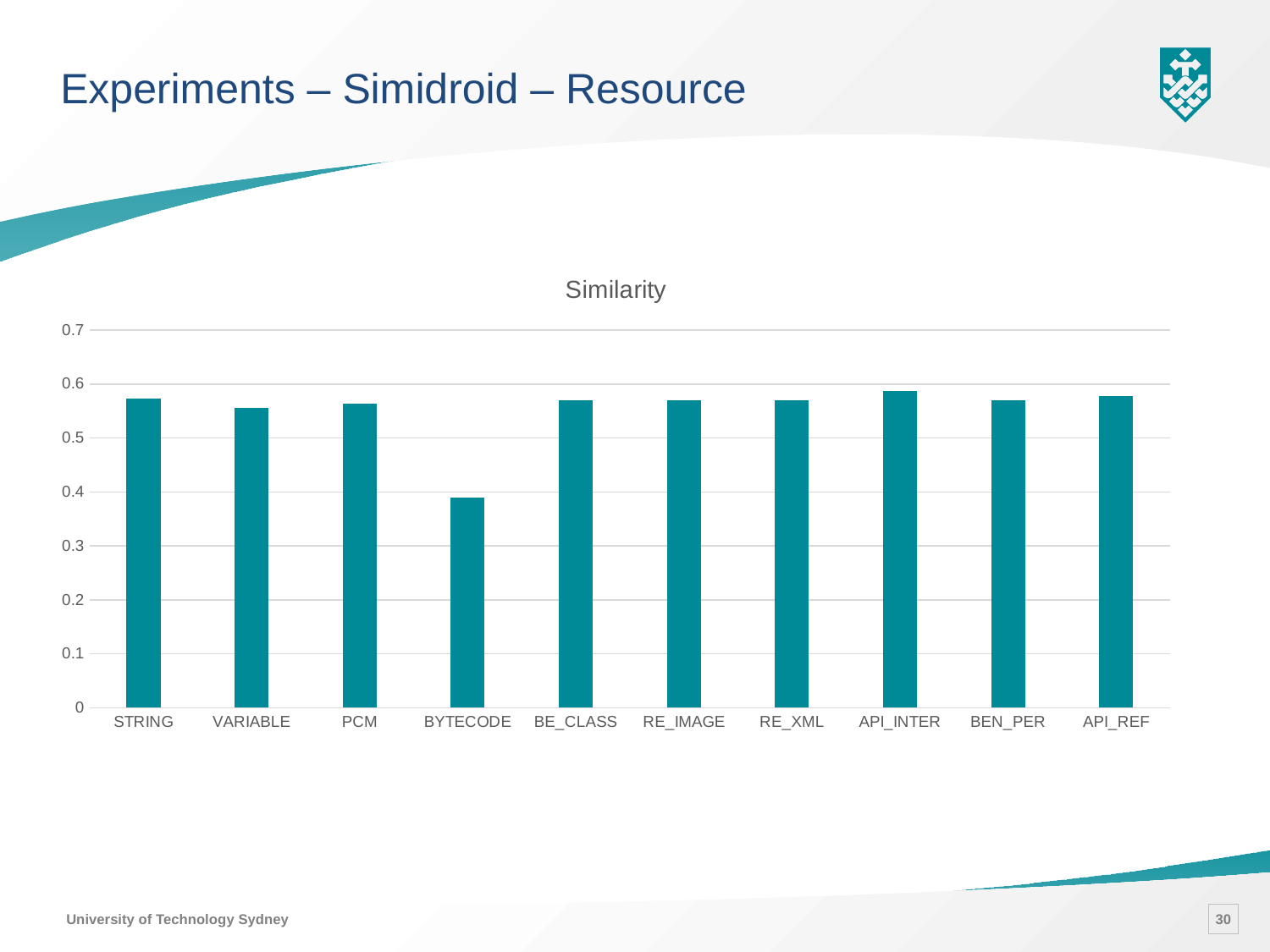

Experiments – Simidroid – Resource

### Chart:

| Category | Similarity |
|---|---|
| STRING | 0.5724 |
| VARIABLE | 0.555 |
| PCM | 0.5638 |
| BYTECODE | 0.3897 |
| BE_CLASS | 0.57 |
| RE_IMAGE | 0.57 |
| RE_XML | 0.57 |
| API_INTER | 0.5865 |
| BEN_PER | 0.57 |
| API_REF | 0.5785 |